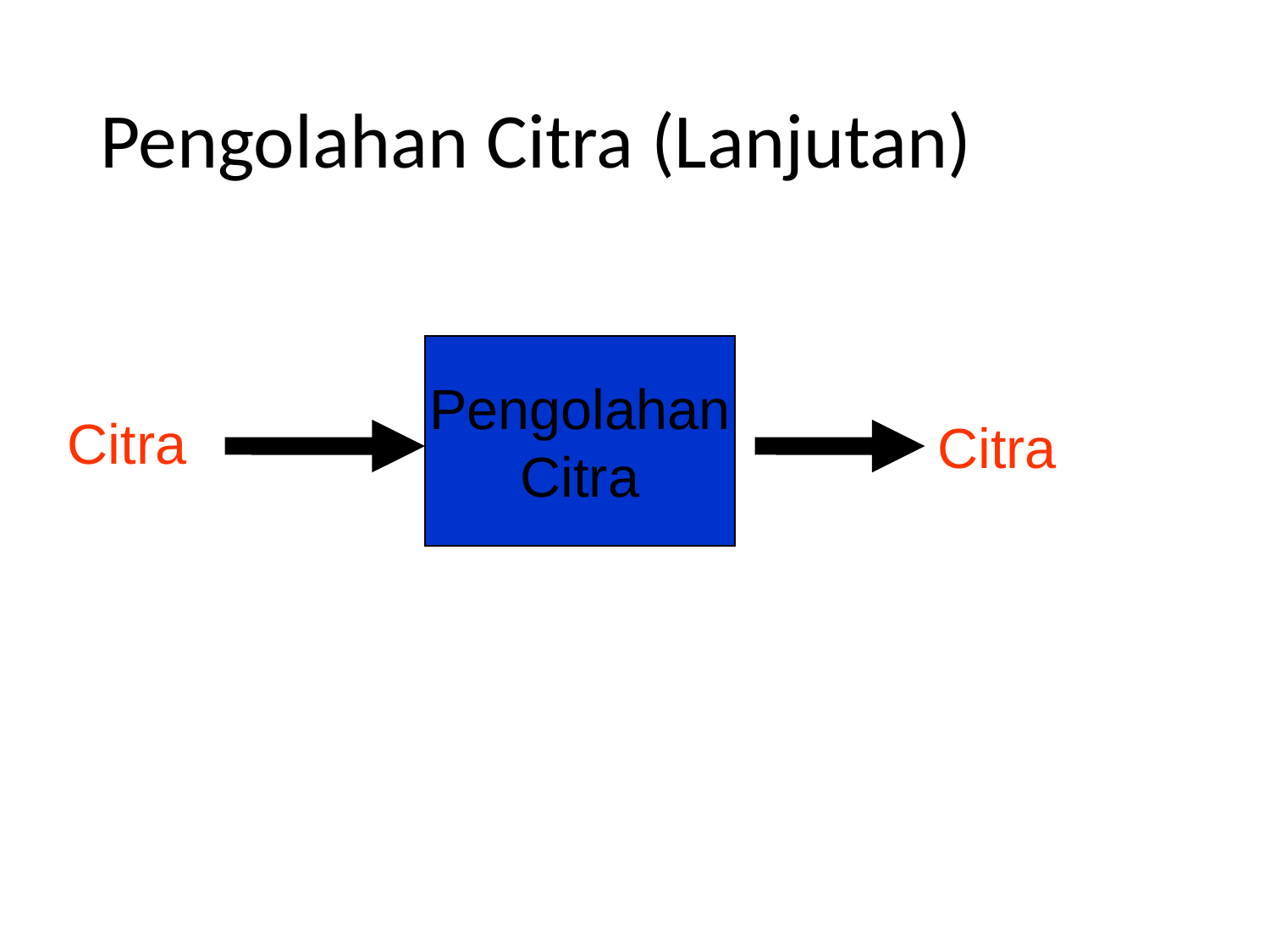

# Pengolahan Citra (Lanjutan)

Pengolahan
Citra
Citra
Citra